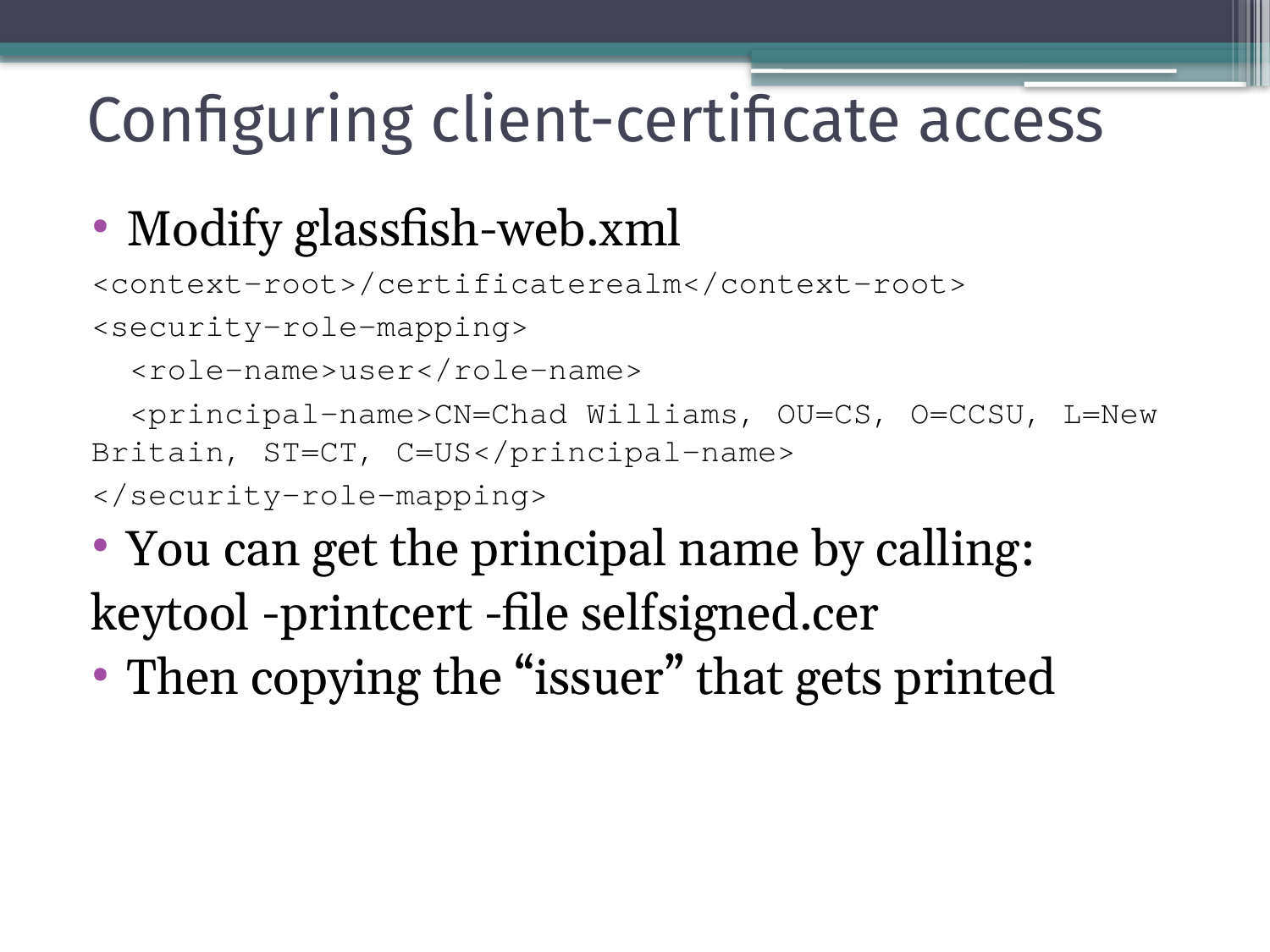

# Configuring client-certificate access
Modify glassfish-web.xml
<context-root>/certificaterealm</context-root>
<security-role-mapping>
  <role-name>user</role-name>
  <principal-name>CN=Chad Williams, OU=CS, O=CCSU, L=New Britain, ST=CT, C=US</principal-name>
</security-role-mapping>
You can get the principal name by calling:
keytool -printcert -file selfsigned.cer
Then copying the “issuer” that gets printed